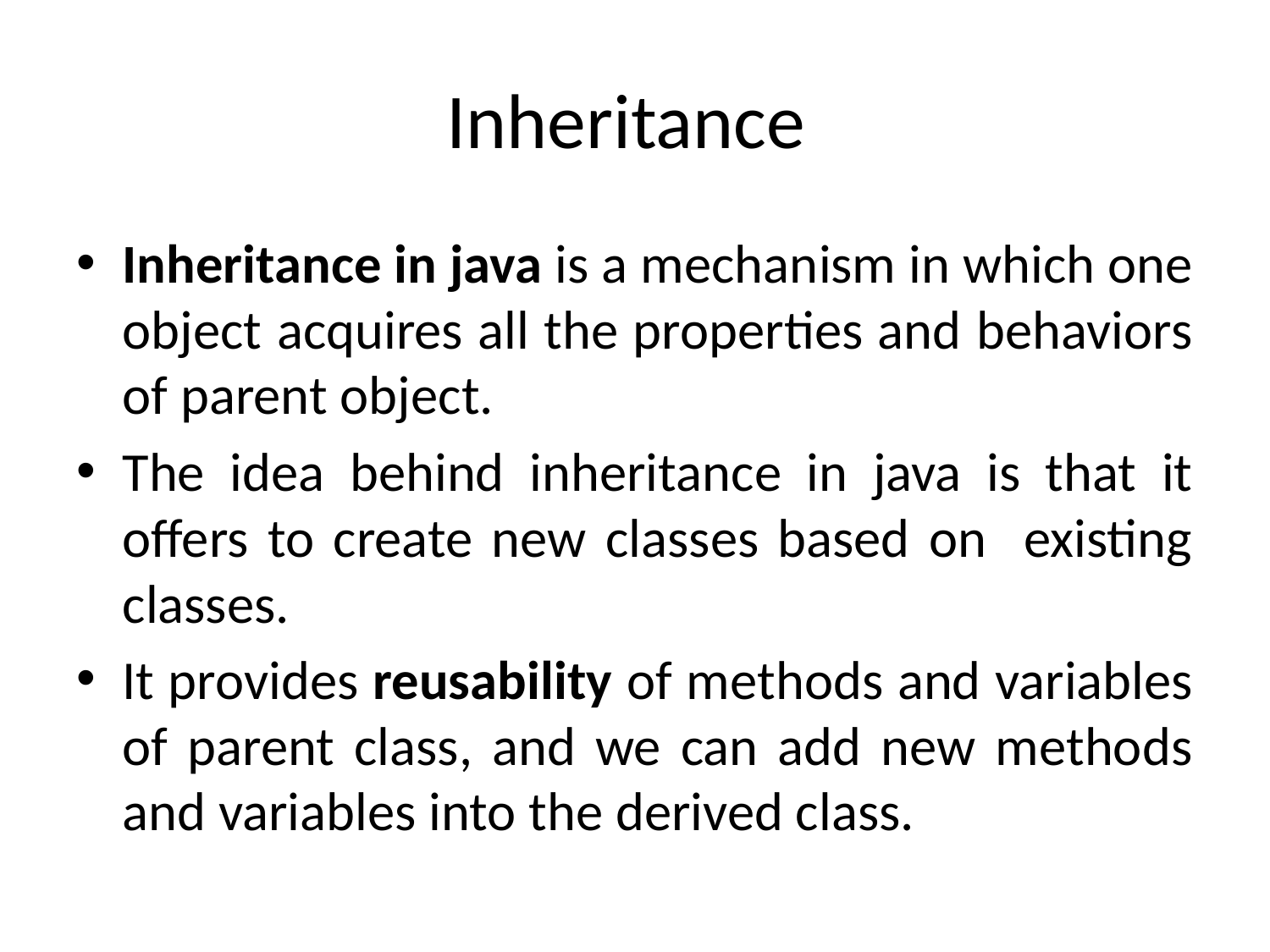

# Inheritance
Inheritance in java is a mechanism in which one object acquires all the properties and behaviors of parent object.
The idea behind inheritance in java is that it offers to create new classes based on  existing classes.
It provides reusability of methods and variables of parent class, and we can add new methods and variables into the derived class.